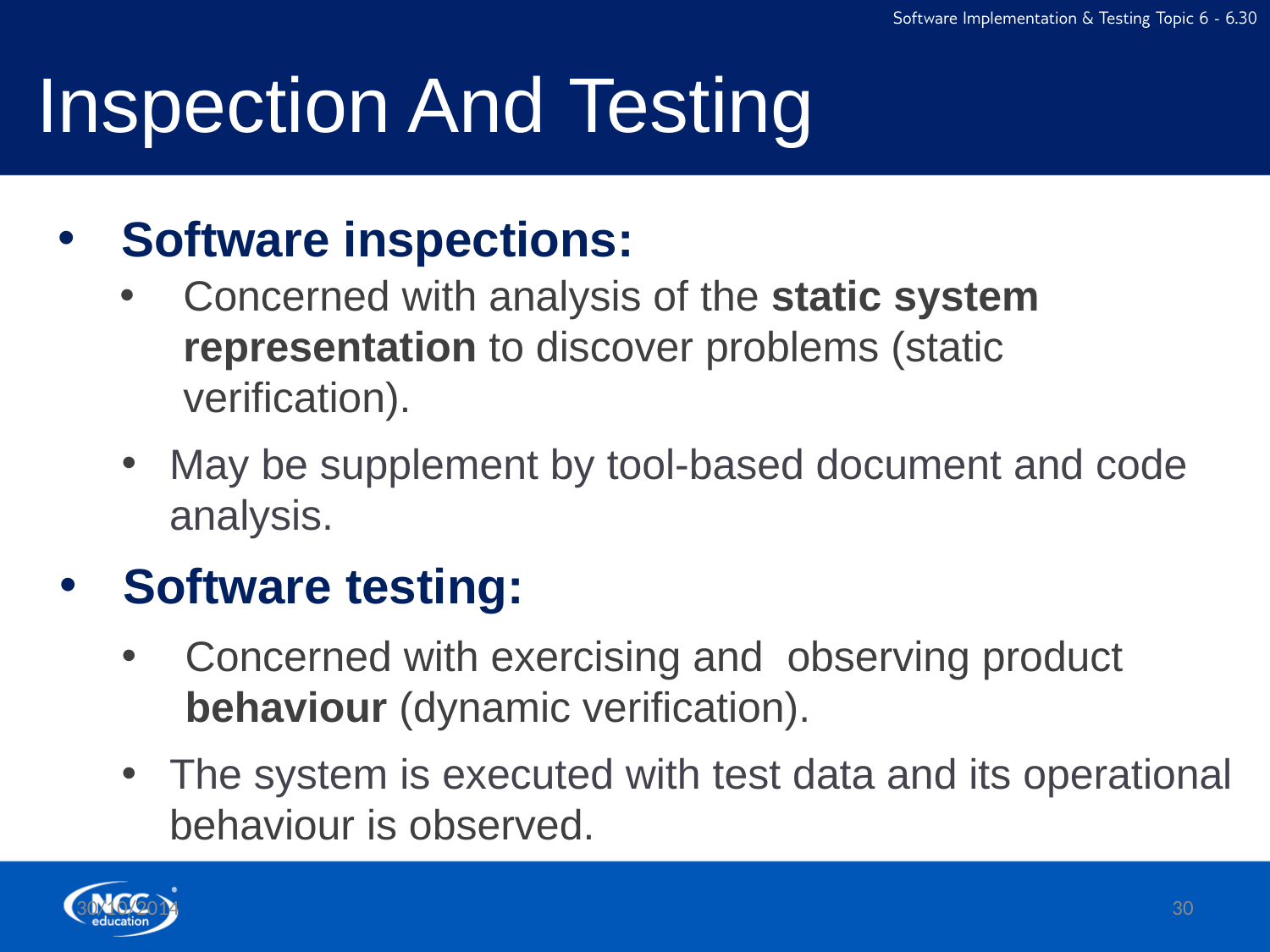

# Inspection And Testing
Software inspections:
Concerned with analysis of the static system representation to discover problems (static verification).
May be supplement by tool-based document and code  analysis.
Software testing:
Concerned with exercising and  observing product behaviour (dynamic verification).
The system is executed with test data and its operational behaviour is observed.
30/10/2014
30